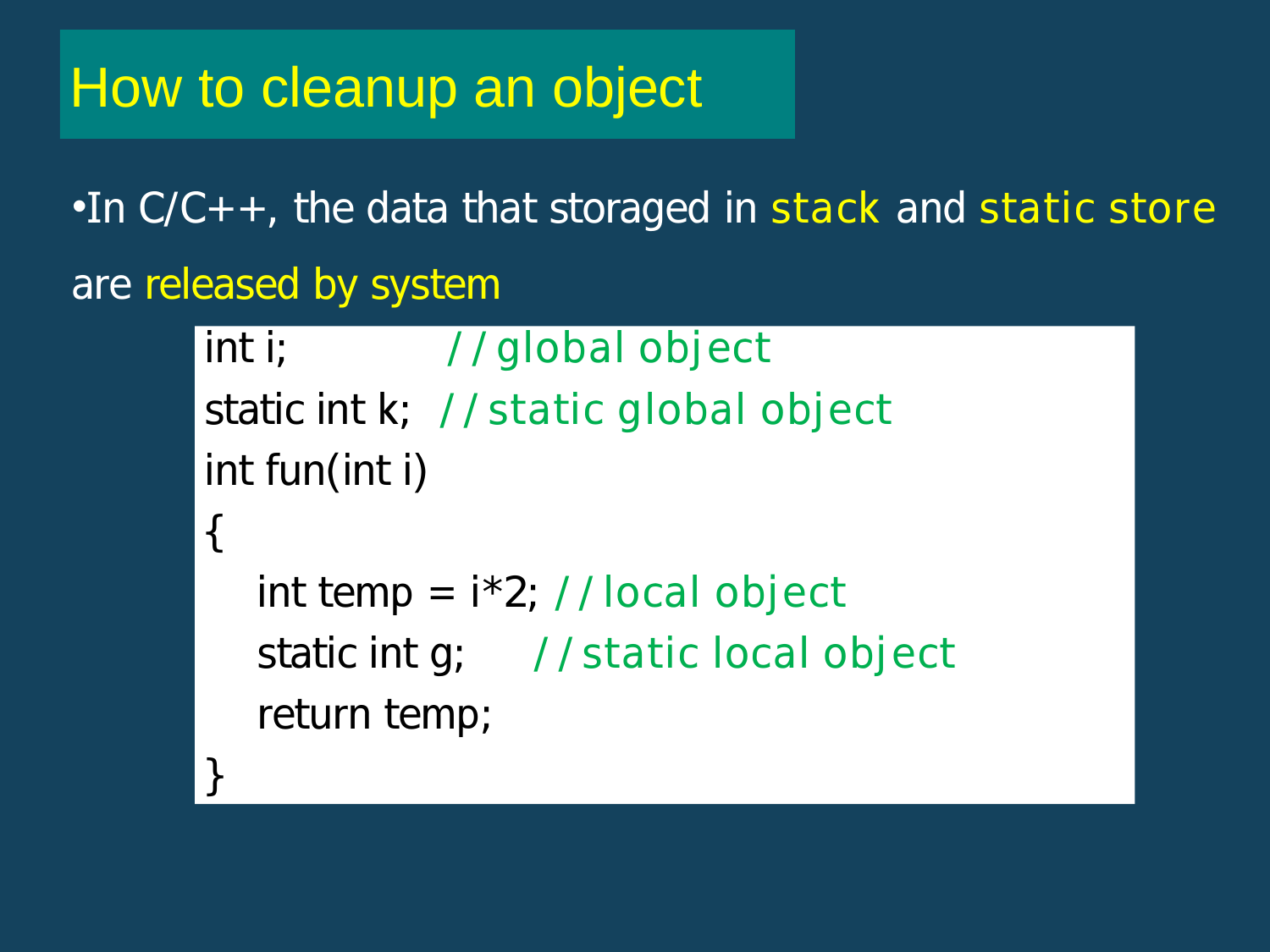

# How to cleanup an object
In C/C++, the data that storaged in stack and static store are released by system
int i;            //global object
static int k;  //static global object
int fun(int i)
{
    int temp = i*2; //local object
    static int g;     //static local object
    return temp;
}